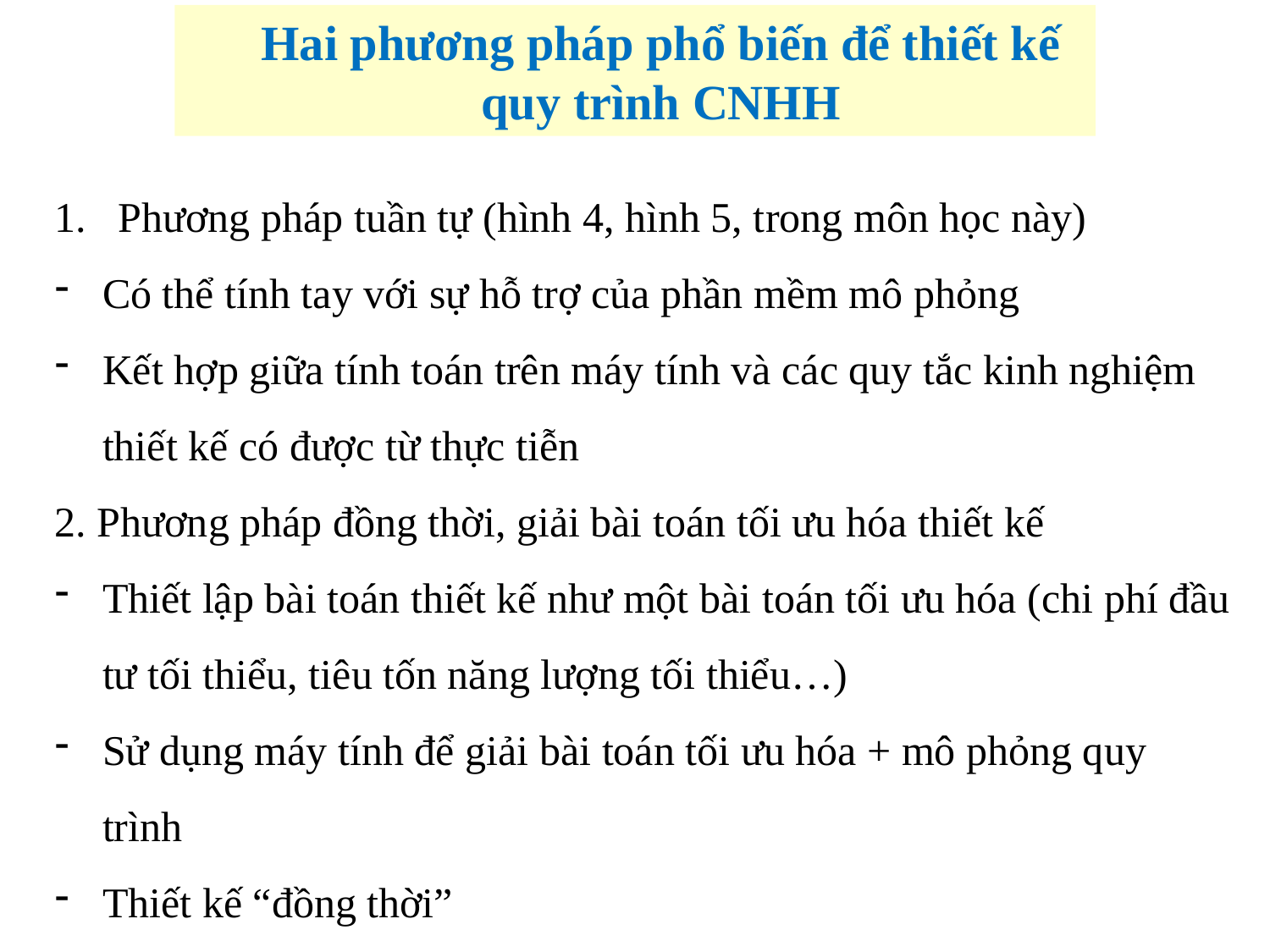

Hai phương pháp phổ biến để thiết kế quy trình CNHH
Phương pháp tuần tự (hình 4, hình 5, trong môn học này)
Có thể tính tay với sự hỗ trợ của phần mềm mô phỏng
Kết hợp giữa tính toán trên máy tính và các quy tắc kinh nghiệm thiết kế có được từ thực tiễn
2. Phương pháp đồng thời, giải bài toán tối ưu hóa thiết kế
Thiết lập bài toán thiết kế như một bài toán tối ưu hóa (chi phí đầu tư tối thiểu, tiêu tốn năng lượng tối thiểu…)
Sử dụng máy tính để giải bài toán tối ưu hóa + mô phỏng quy trình
Thiết kế “đồng thời”
Cần kỹ năng cao của người thiết kế